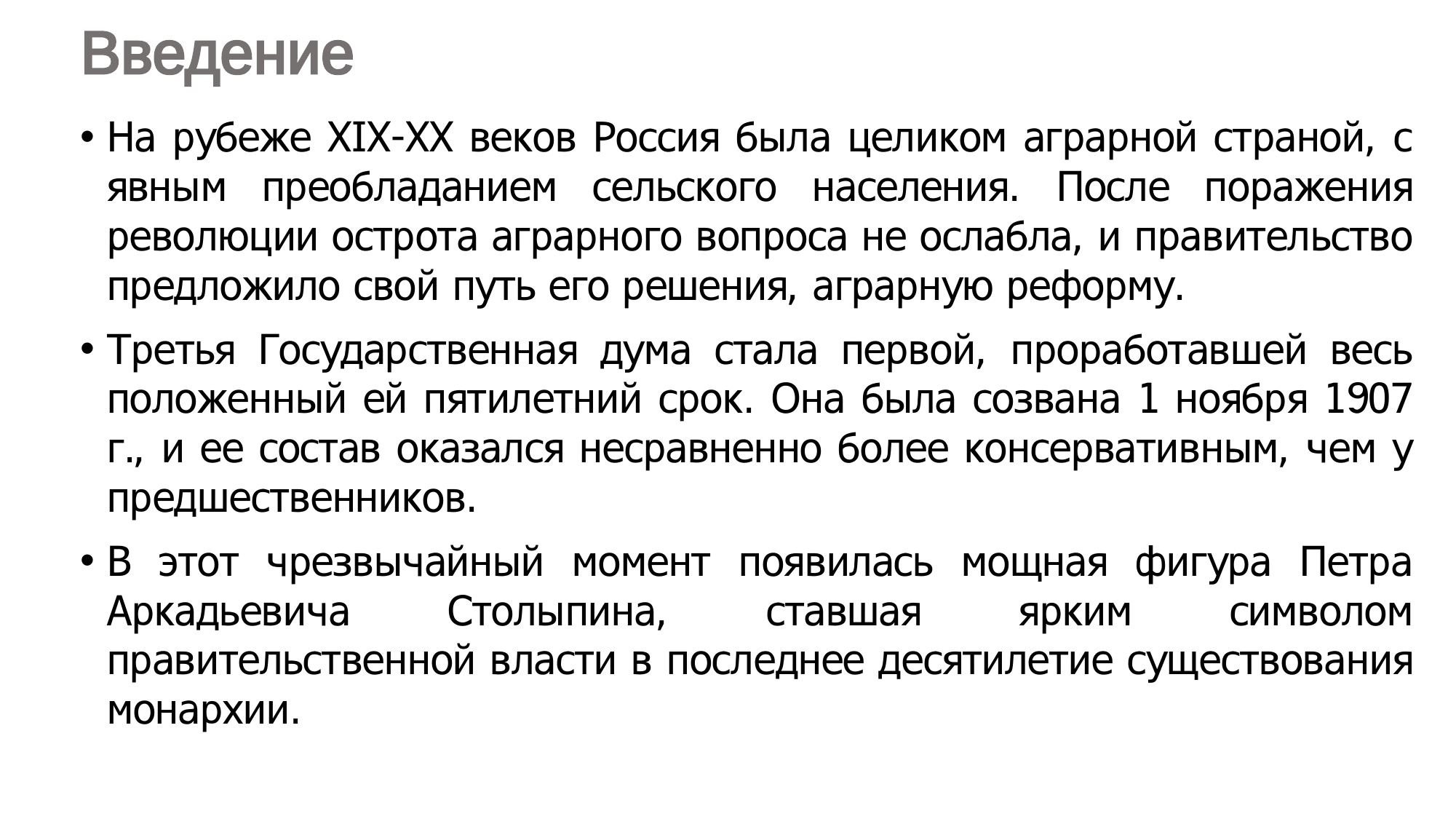

# Введение
На рубеже XIX-XX веков Россия была целиком аграрной страной, с явным преобладанием сельского населения. После поражения революции острота аграрного вопроса не ослабла, и правительство предложило свой путь его решения, аграрную реформу.
Третья Государственная дума стала первой, проработавшей весь положенный ей пятилетний срок. Она была созвана 1 ноября 1907 г., и ее состав оказался несравненно более консервативным, чем у предшественников.
В этот чрезвычайный момент появилась мощная фигура Петра Аркадьевича Столыпина, ставшая ярким символом правительственной власти в последнее десятилетие существования монархии.